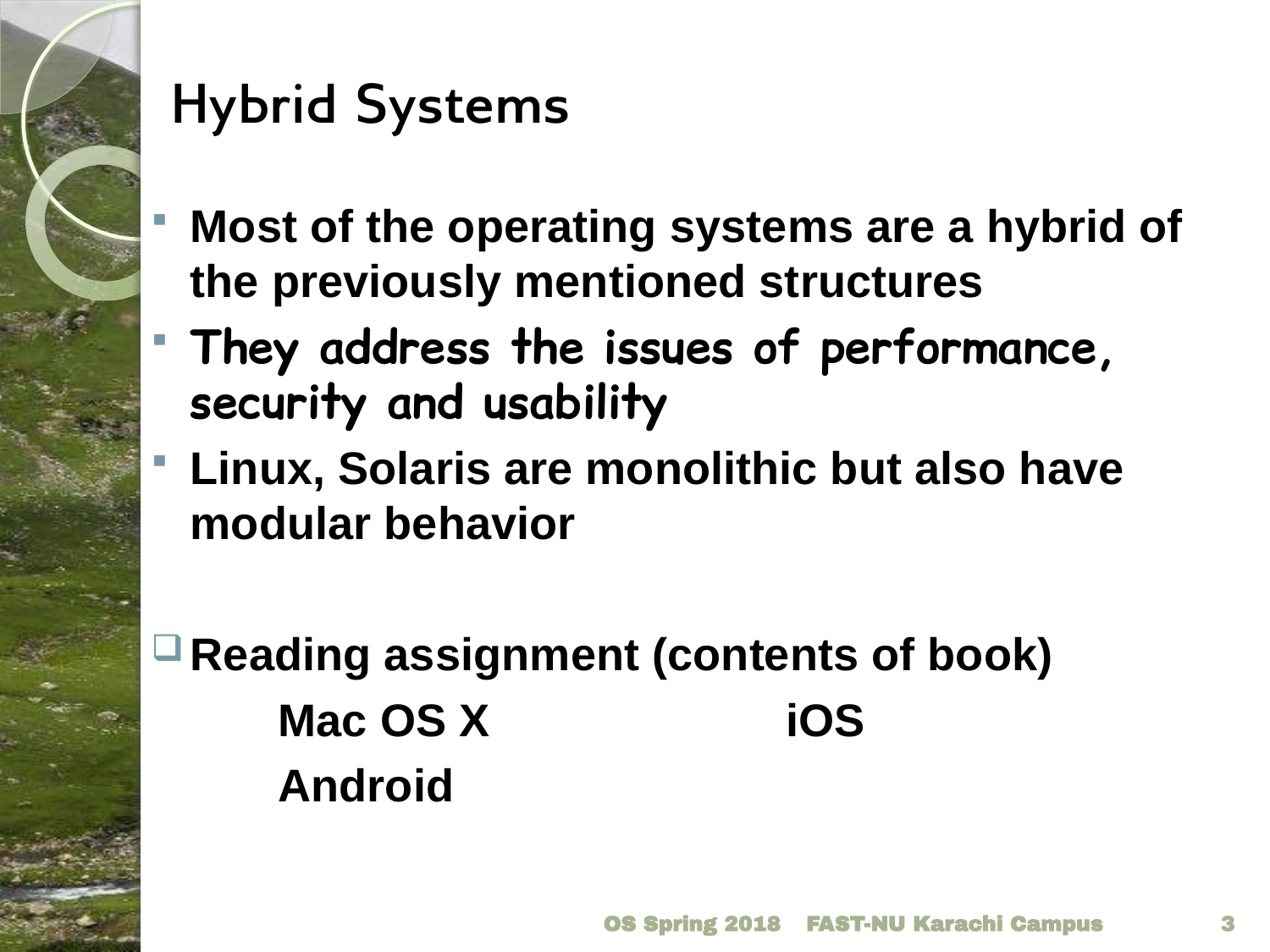

# Hybrid Systems
Most of the operating systems are a hybrid of the previously mentioned structures
They address the issues of performance, security and usability
Linux, Solaris are monolithic but also have modular behavior

Reading assignment (contents of book)
	Mac OS X			iOS
	Android
OS Spring 2018
FAST-NU Karachi Campus
3